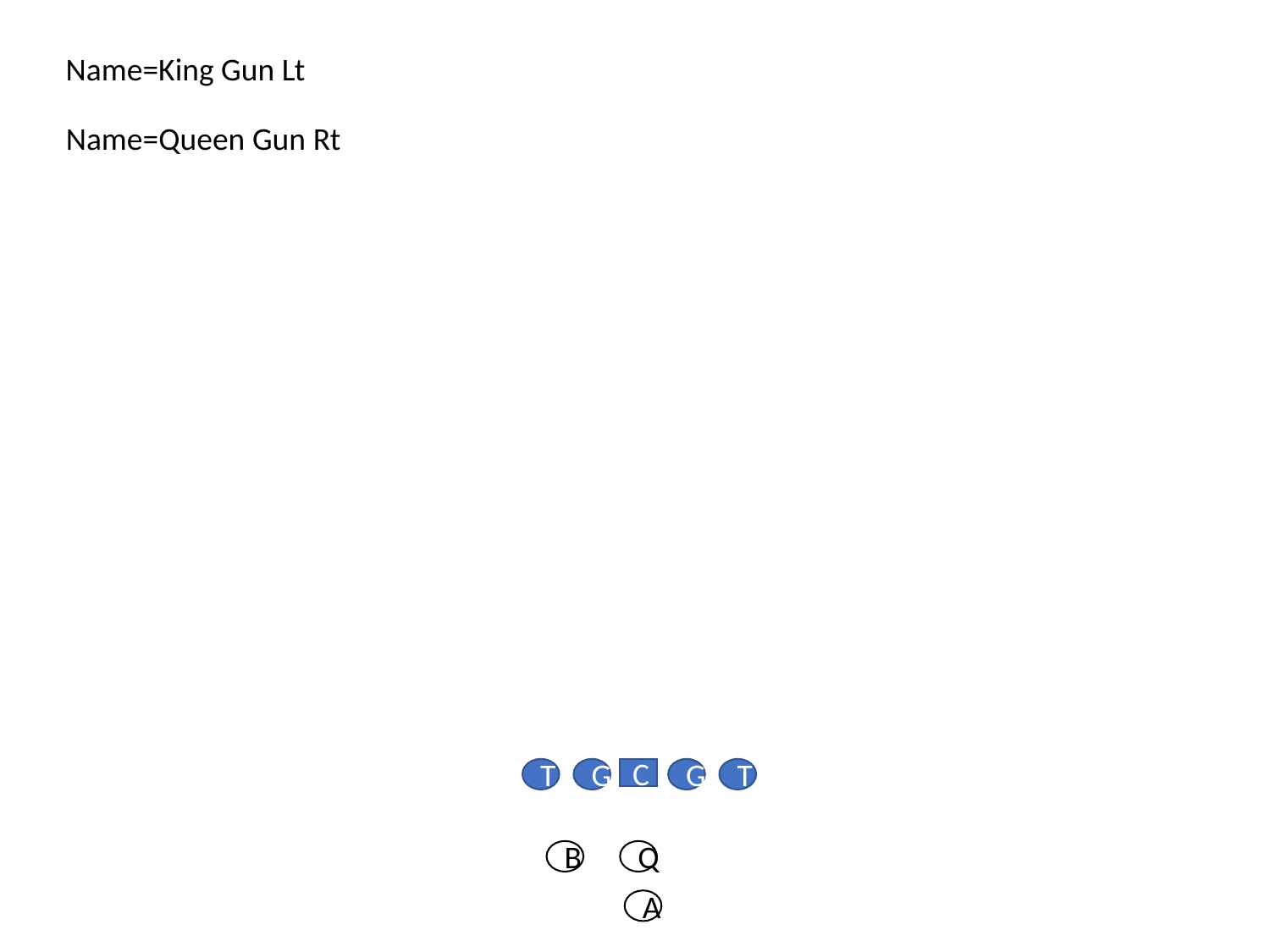

Name=King Gun Lt
Name=Queen Gun Rt
T
G
C
G
T
B
Q
A